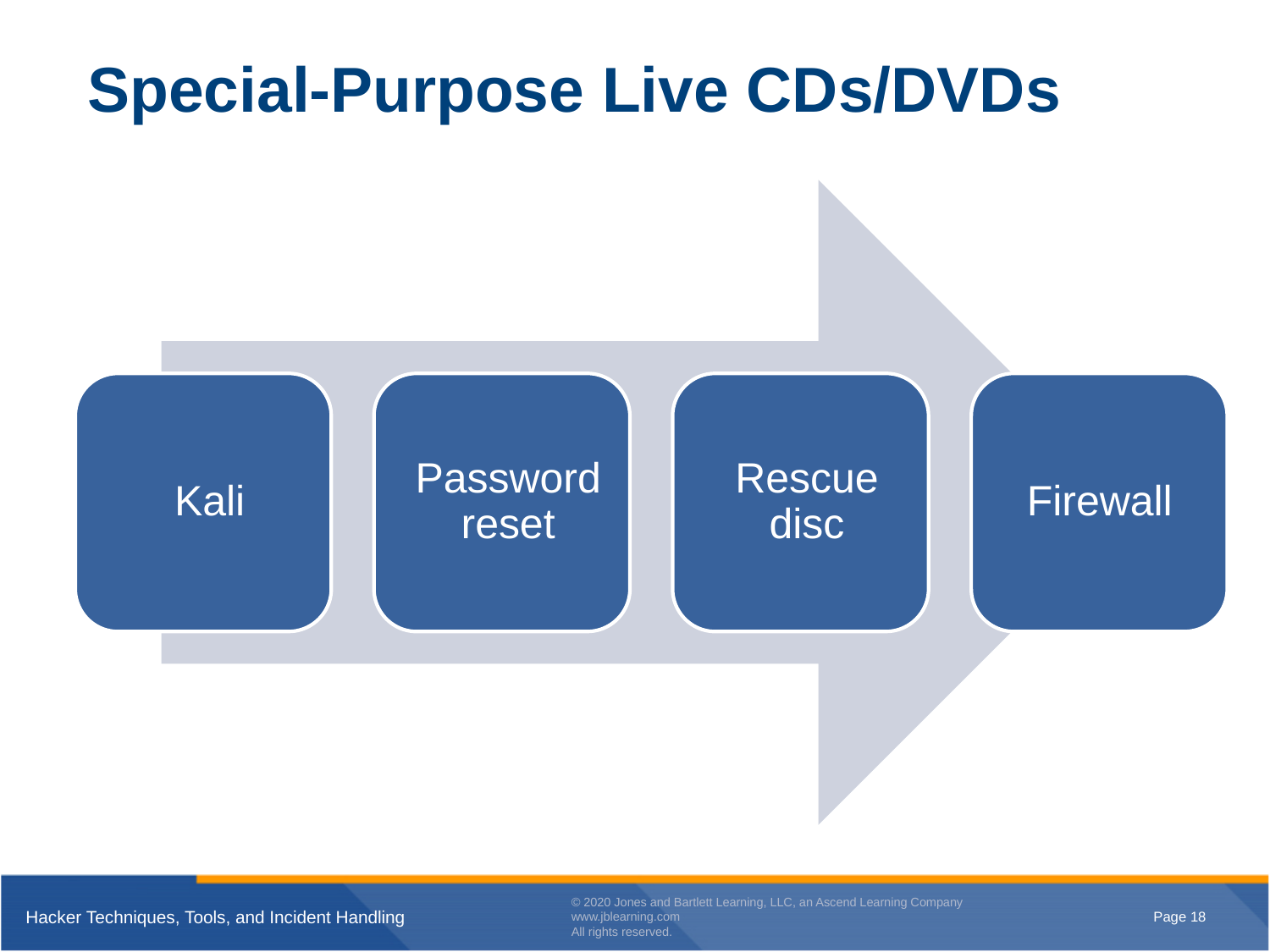

# Special-Purpose Live CDs/DVDs
Kali
Password reset
Rescue disc
Firewall